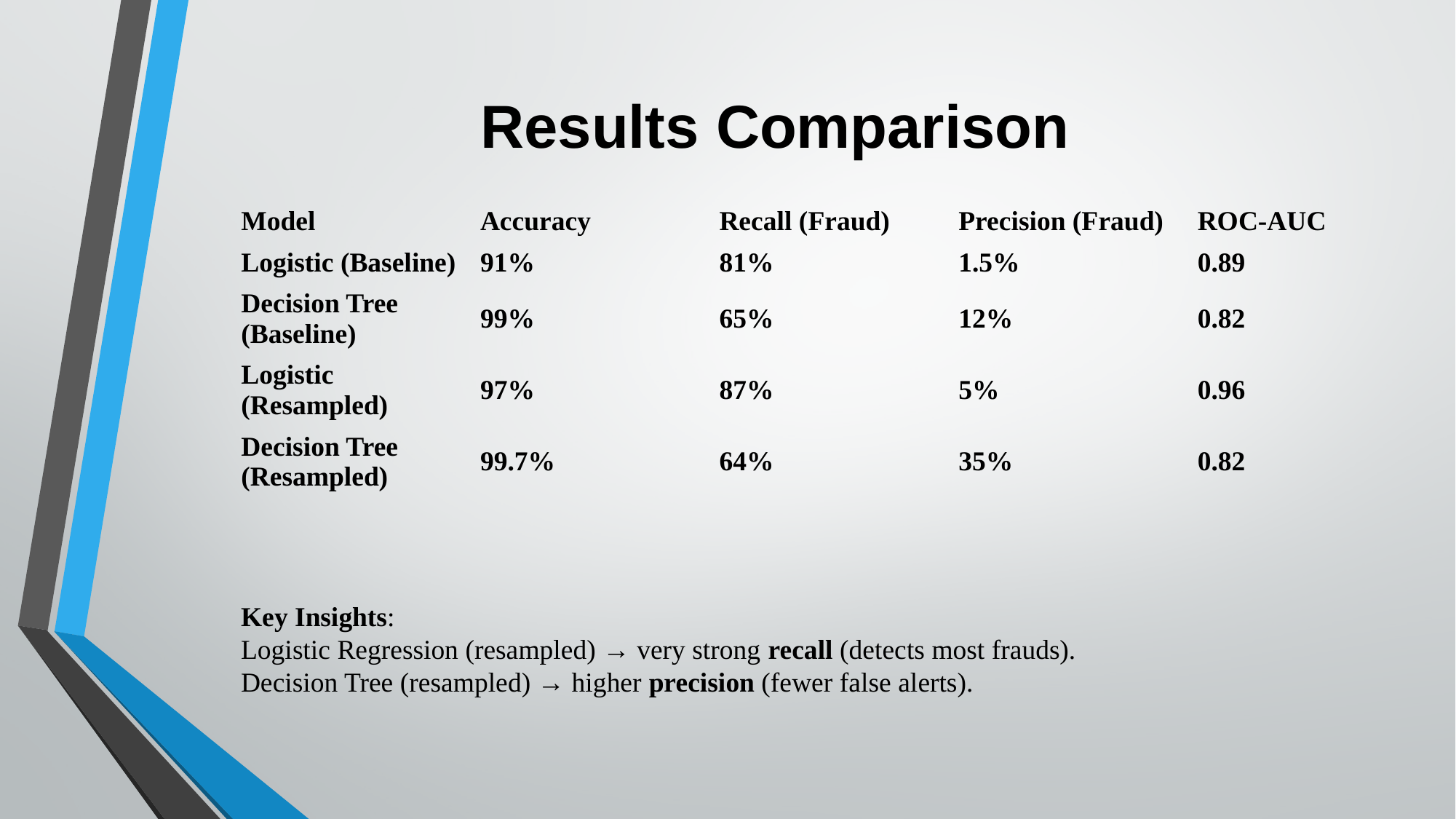

# Results Comparison
| Model | Accuracy | Recall (Fraud) | Precision (Fraud) | ROC-AUC |
| --- | --- | --- | --- | --- |
| Logistic (Baseline) | 91% | 81% | 1.5% | 0.89 |
| Decision Tree (Baseline) | 99% | 65% | 12% | 0.82 |
| Logistic (Resampled) | 97% | 87% | 5% | 0.96 |
| Decision Tree (Resampled) | 99.7% | 64% | 35% | 0.82 |
Key Insights:
Logistic Regression (resampled) → very strong recall (detects most frauds).
Decision Tree (resampled) → higher precision (fewer false alerts).